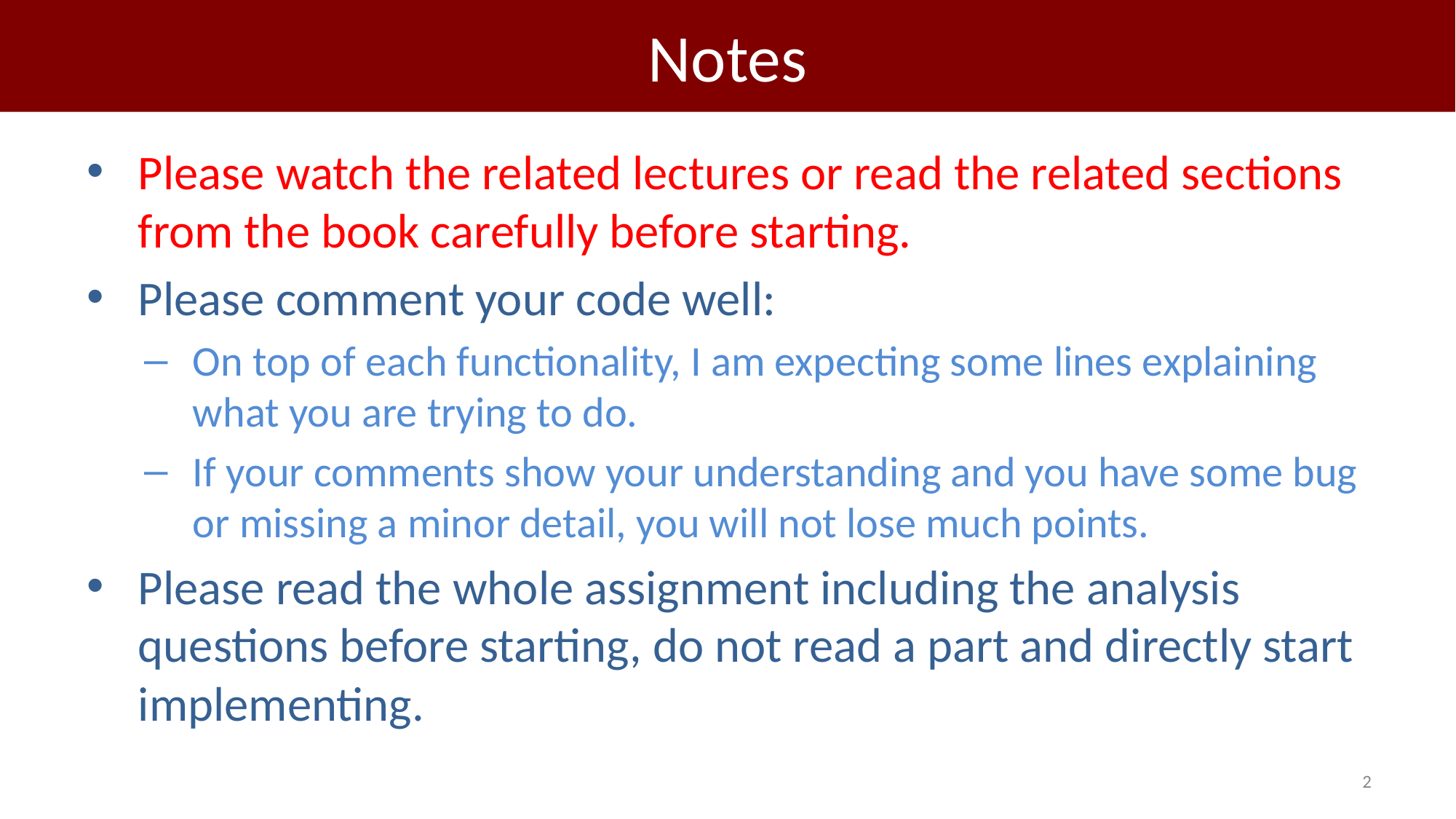

# Notes
Please watch the related lectures or read the related sections from the book carefully before starting.
Please comment your code well:
On top of each functionality, I am expecting some lines explaining what you are trying to do.
If your comments show your understanding and you have some bug or missing a minor detail, you will not lose much points.
Please read the whole assignment including the analysis questions before starting, do not read a part and directly start implementing.
2